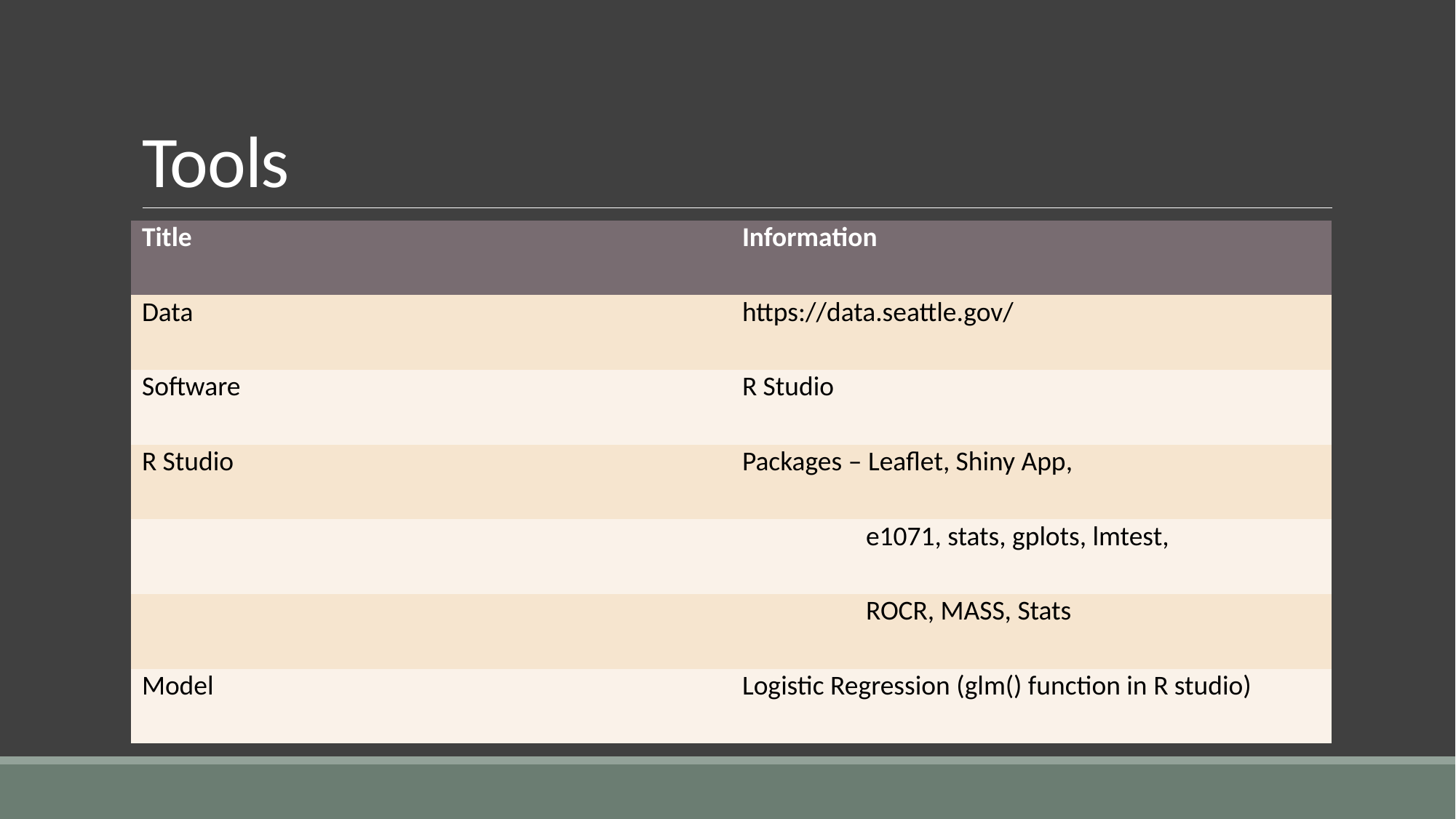

# Tools
| Title | Information |
| --- | --- |
| Data | https://data.seattle.gov/ |
| Software | R Studio |
| R Studio | Packages – Leaflet, Shiny App, |
|  | e1071, stats, gplots, lmtest, |
|  | ROCR, MASS, Stats |
| Model | Logistic Regression (glm() function in R studio) |